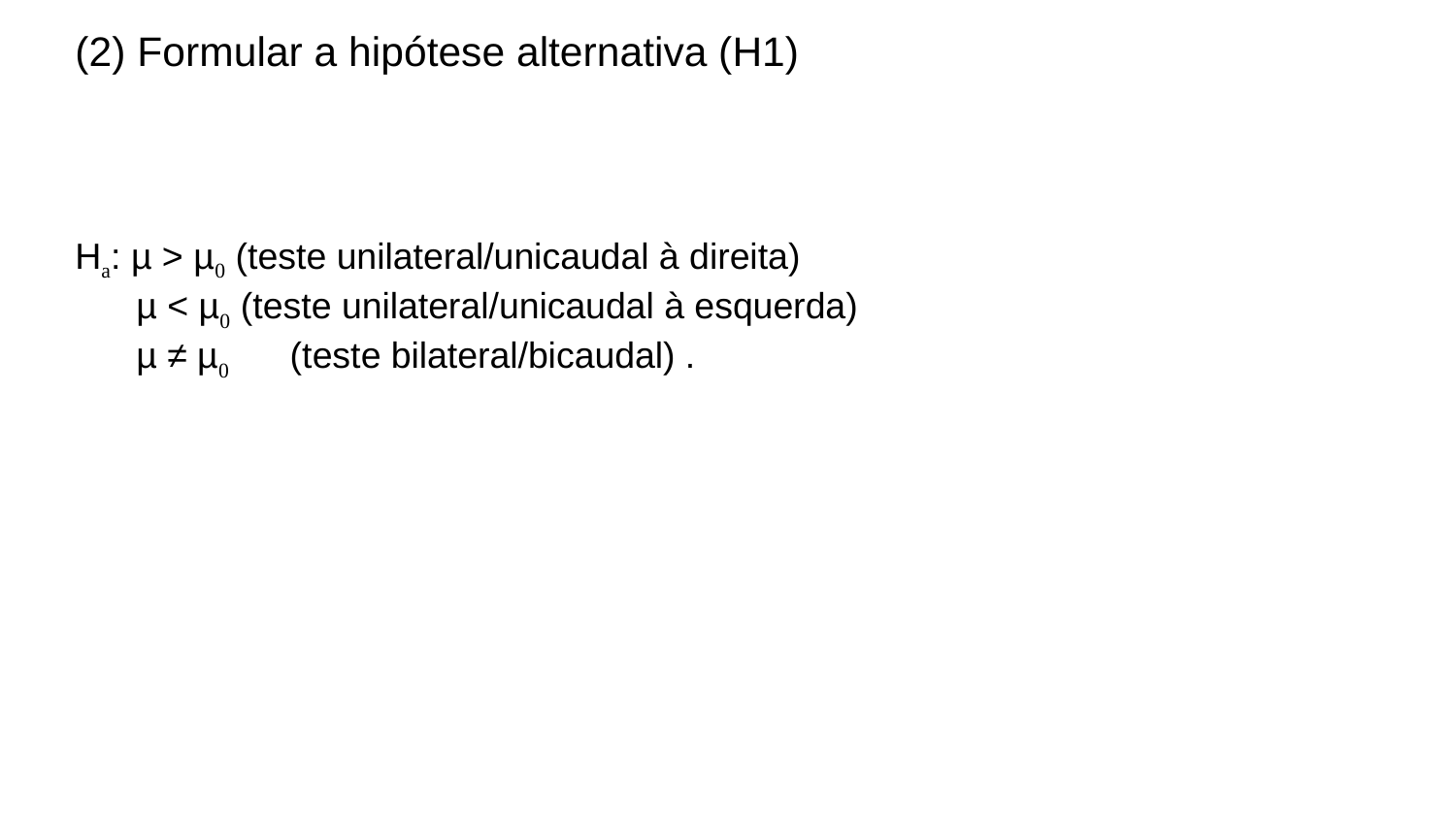

(2) Formular a hipótese alternativa (H1)

Ha: µ > µ0 (teste unilateral/unicaudal à direita)
      µ < µ0 (teste unilateral/unicaudal à esquerda)
      µ ≠ µ0      (teste bilateral/bicaudal) .